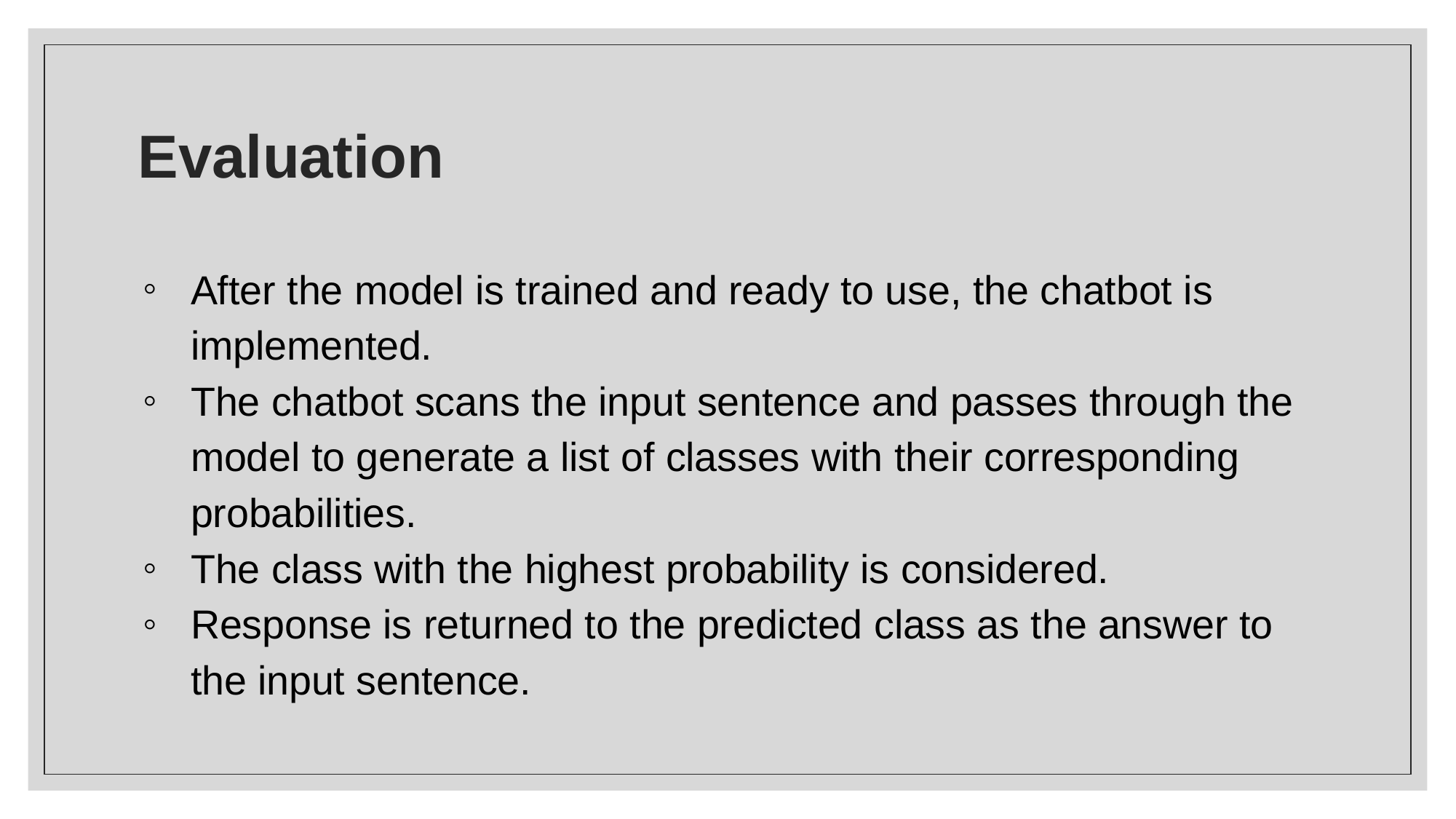

# Evaluation
After the model is trained and ready to use, the chatbot is implemented.
The chatbot scans the input sentence and passes through the model to generate a list of classes with their corresponding probabilities.
The class with the highest probability is considered.
Response is returned to the predicted class as the answer to the input sentence.